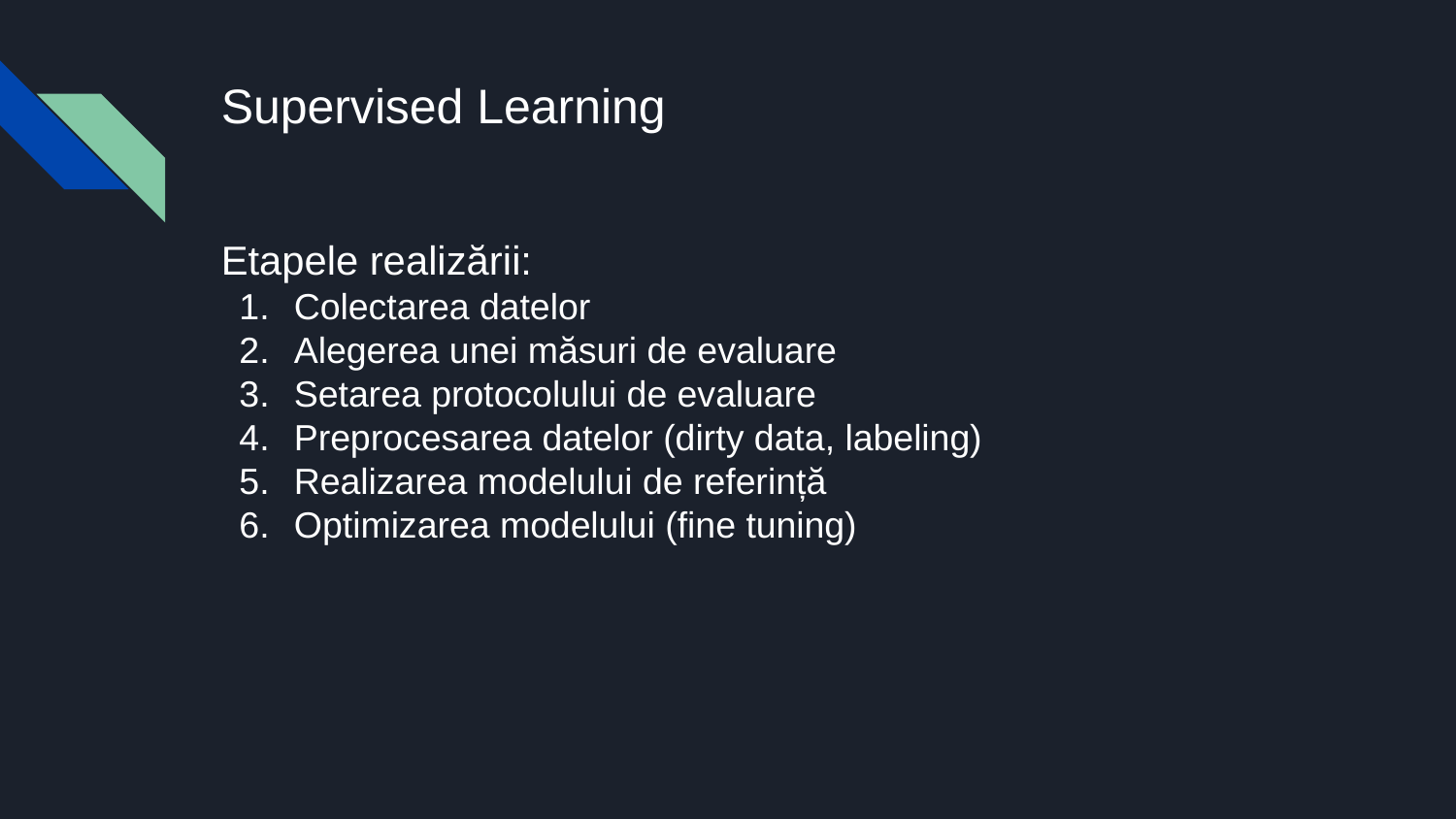

# Supervised Learning
Etapele realizării:
Colectarea datelor
Alegerea unei măsuri de evaluare
Setarea protocolului de evaluare
Preprocesarea datelor (dirty data, labeling)
Realizarea modelului de referință
Optimizarea modelului (fine tuning)